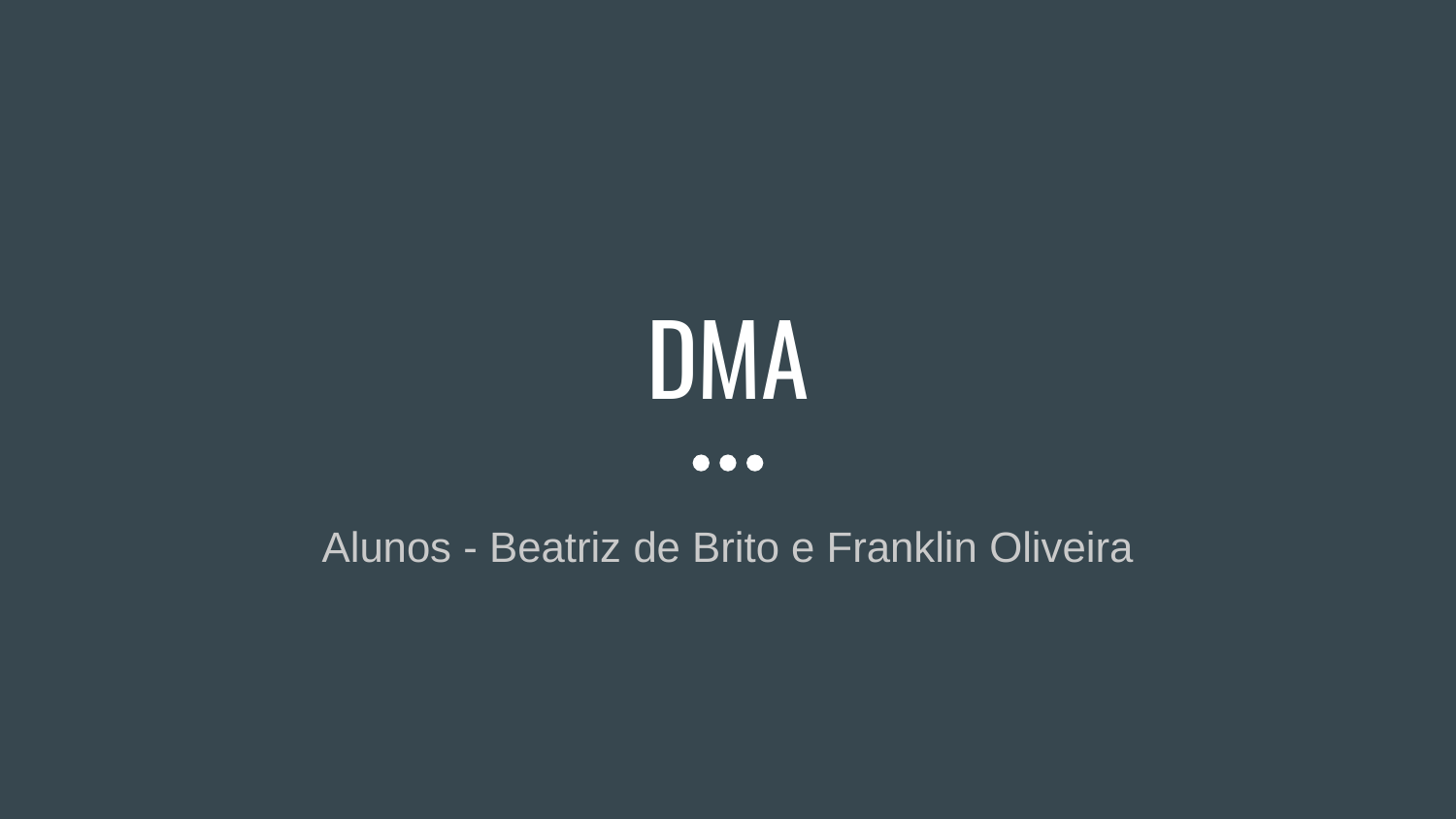

# DMA
Alunos - Beatriz de Brito e Franklin Oliveira